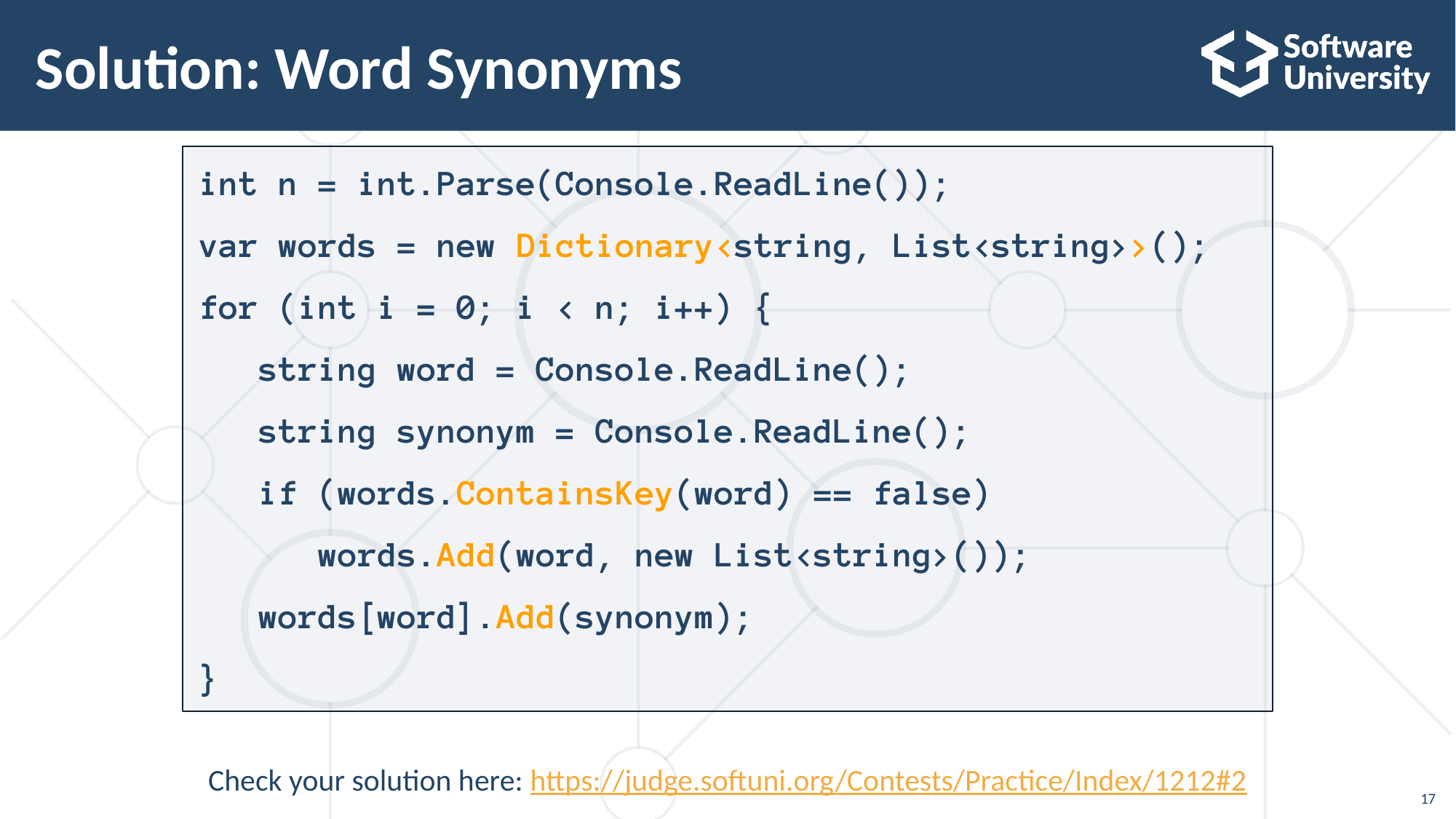

# Solution: Word Synonyms
int n = int.Parse(Console.ReadLine());
var words = new Dictionary<string, List<string>>();
for (int i = 0; i < n; i++) {
   string word = Console.ReadLine();
   string synonym = Console.ReadLine();
   if (words.ContainsKey(word) == false)
      words.Add(word, new List<string>());
   words[word].Add(synonym);
}
Check your solution here: https://judge.softuni.org/Contests/Practice/Index/1212#2
17